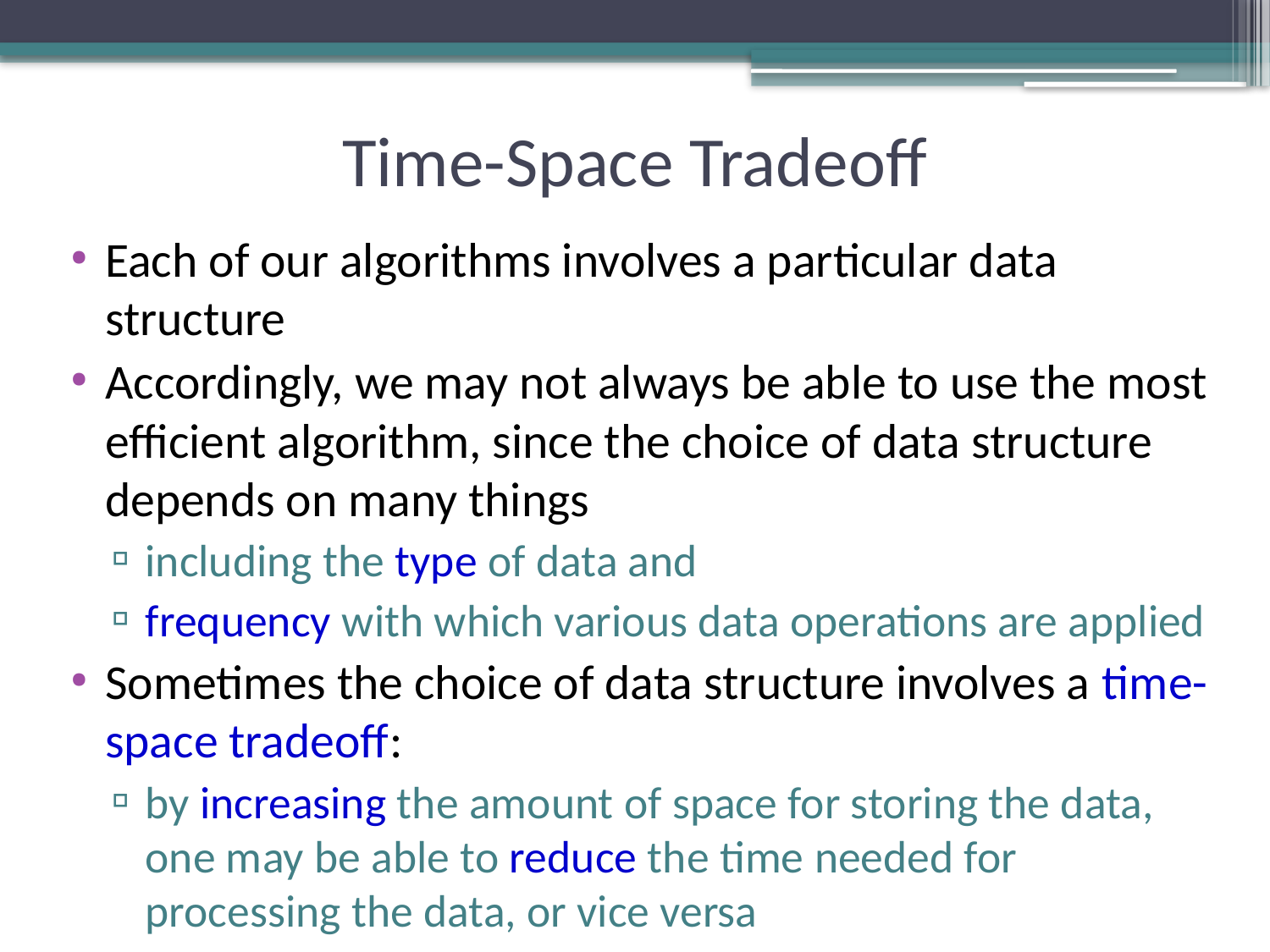

# Time-Space Tradeoff
Each of our algorithms involves a particular data structure
Accordingly, we may not always be able to use the most efficient algorithm, since the choice of data structure depends on many things
including the type of data and
frequency with which various data operations are applied
Sometimes the choice of data structure involves a time-space tradeoff:
by increasing the amount of space for storing the data, one may be able to reduce the time needed for processing the data, or vice versa